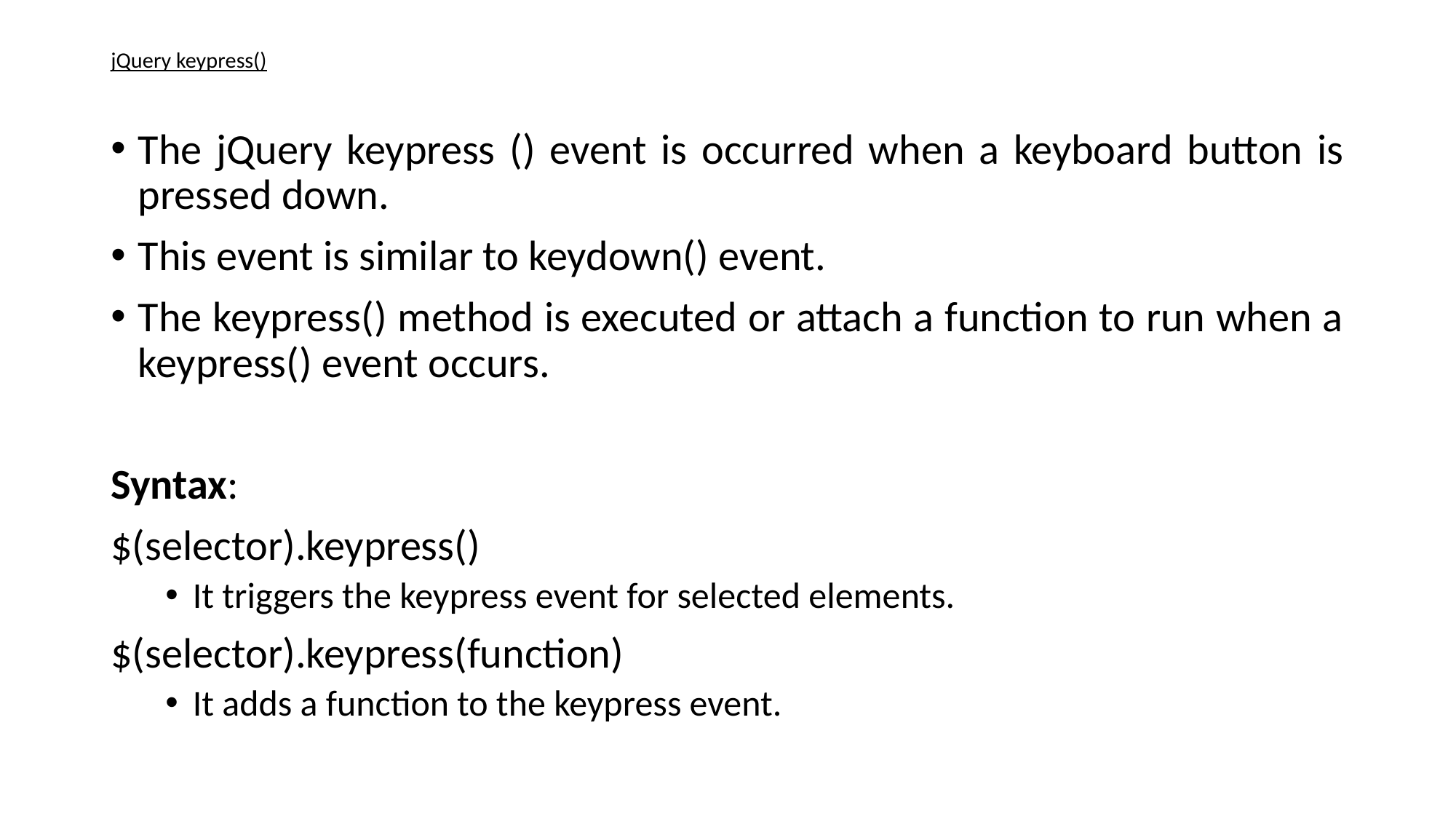

# jQuery keypress()
The jQuery keypress () event is occurred when a keyboard button is pressed down.
This event is similar to keydown() event.
The keypress() method is executed or attach a function to run when a keypress() event occurs.

Syntax:
$(selector).keypress()
It triggers the keypress event for selected elements.
$(selector).keypress(function)
It adds a function to the keypress event.